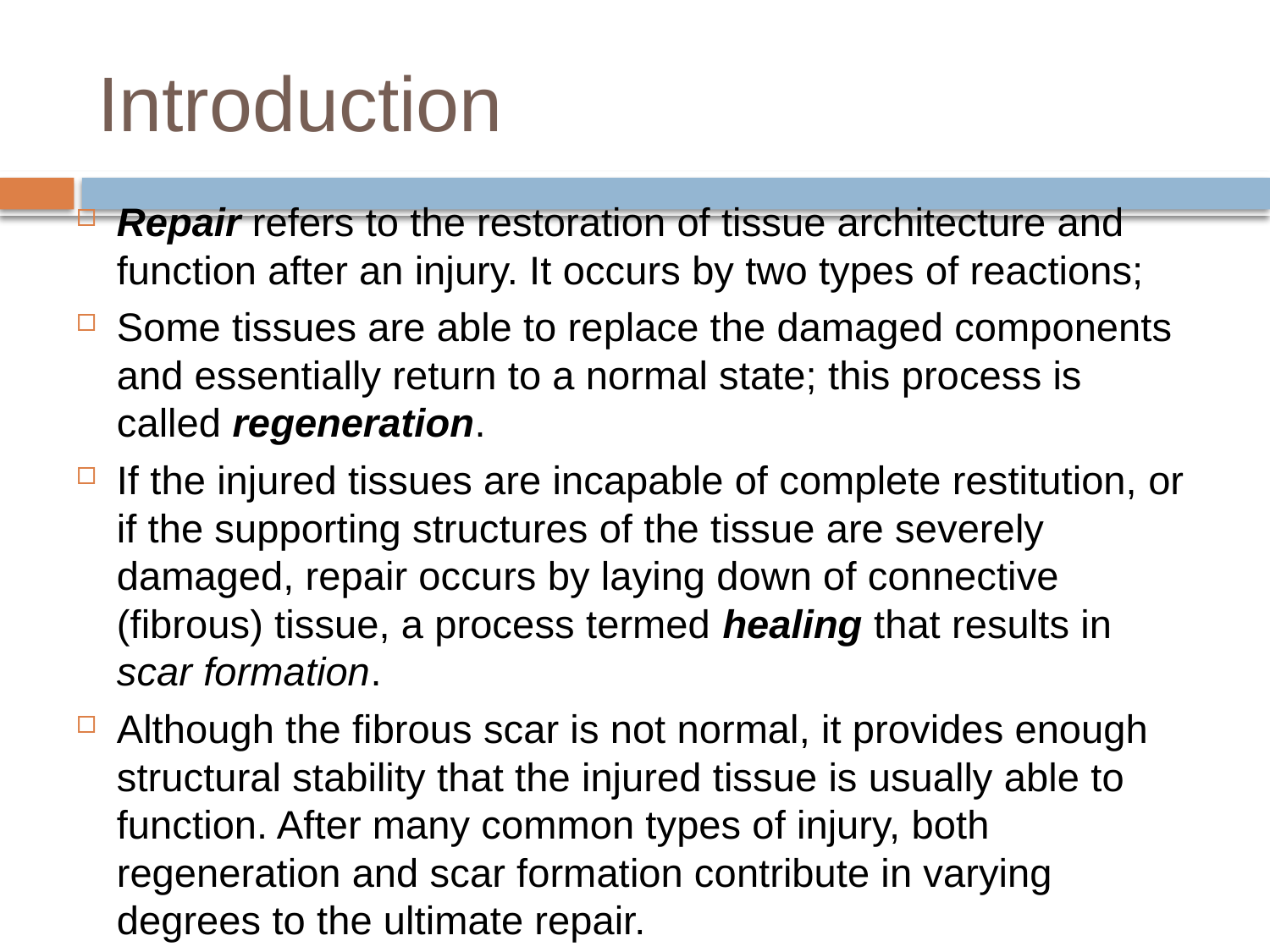

# Introduction
Repair refers to the restoration of tissue architecture and function after an injury. It occurs by two types of reactions;
Some tissues are able to replace the damaged components and essentially return to a normal state; this process is called regeneration.
If the injured tissues are incapable of complete restitution, or if the supporting structures of the tissue are severely damaged, repair occurs by laying down of connective (fibrous) tissue, a process termed healing that results in scar formation.
Although the fibrous scar is not normal, it provides enough structural stability that the injured tissue is usually able to function. After many common types of injury, both regeneration and scar formation contribute in varying degrees to the ultimate repair.